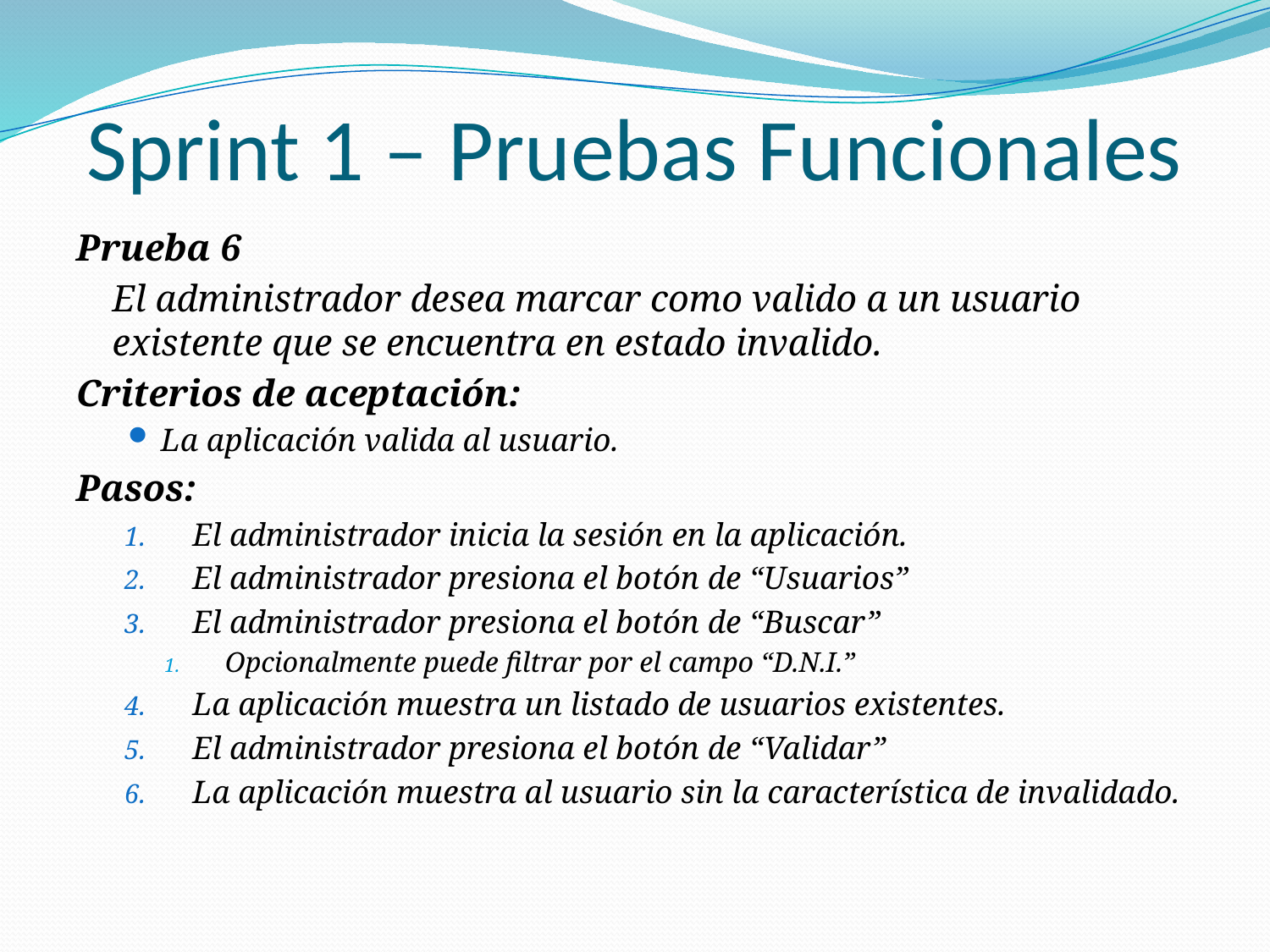

# Sprint 1 – Pruebas Funcionales
Prueba 6
	El administrador desea marcar como valido a un usuario existente que se encuentra en estado invalido.
Criterios de aceptación:
La aplicación valida al usuario.
Pasos:
El administrador inicia la sesión en la aplicación.
El administrador presiona el botón de “Usuarios”
El administrador presiona el botón de “Buscar”
Opcionalmente puede filtrar por el campo “D.N.I.”
La aplicación muestra un listado de usuarios existentes.
El administrador presiona el botón de “Validar”
La aplicación muestra al usuario sin la característica de invalidado.